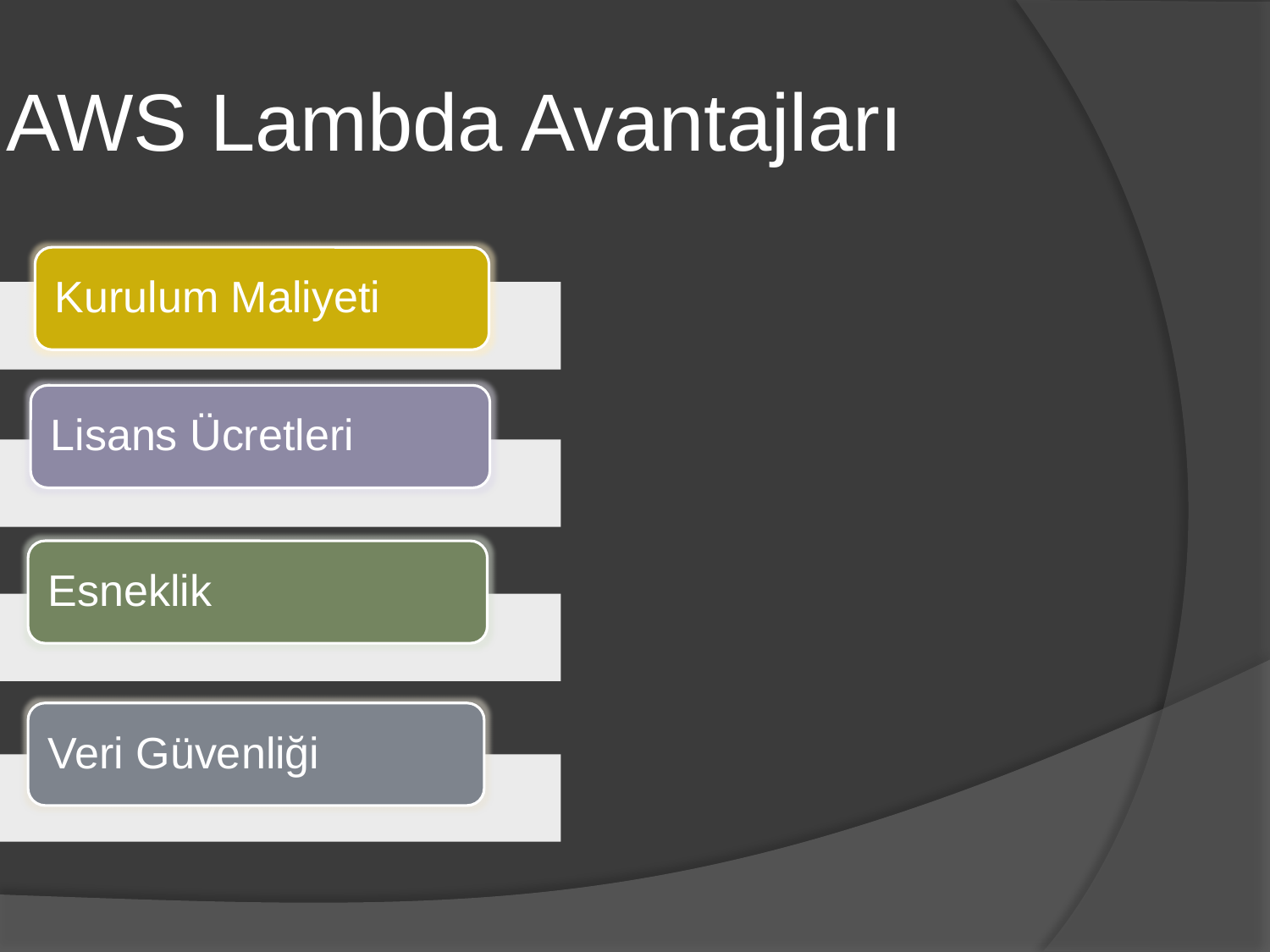

AWS Lambda Avantajları
Kurulum Maliyeti
Lisans Ücretleri
Esneklik
Veri Güvenliği